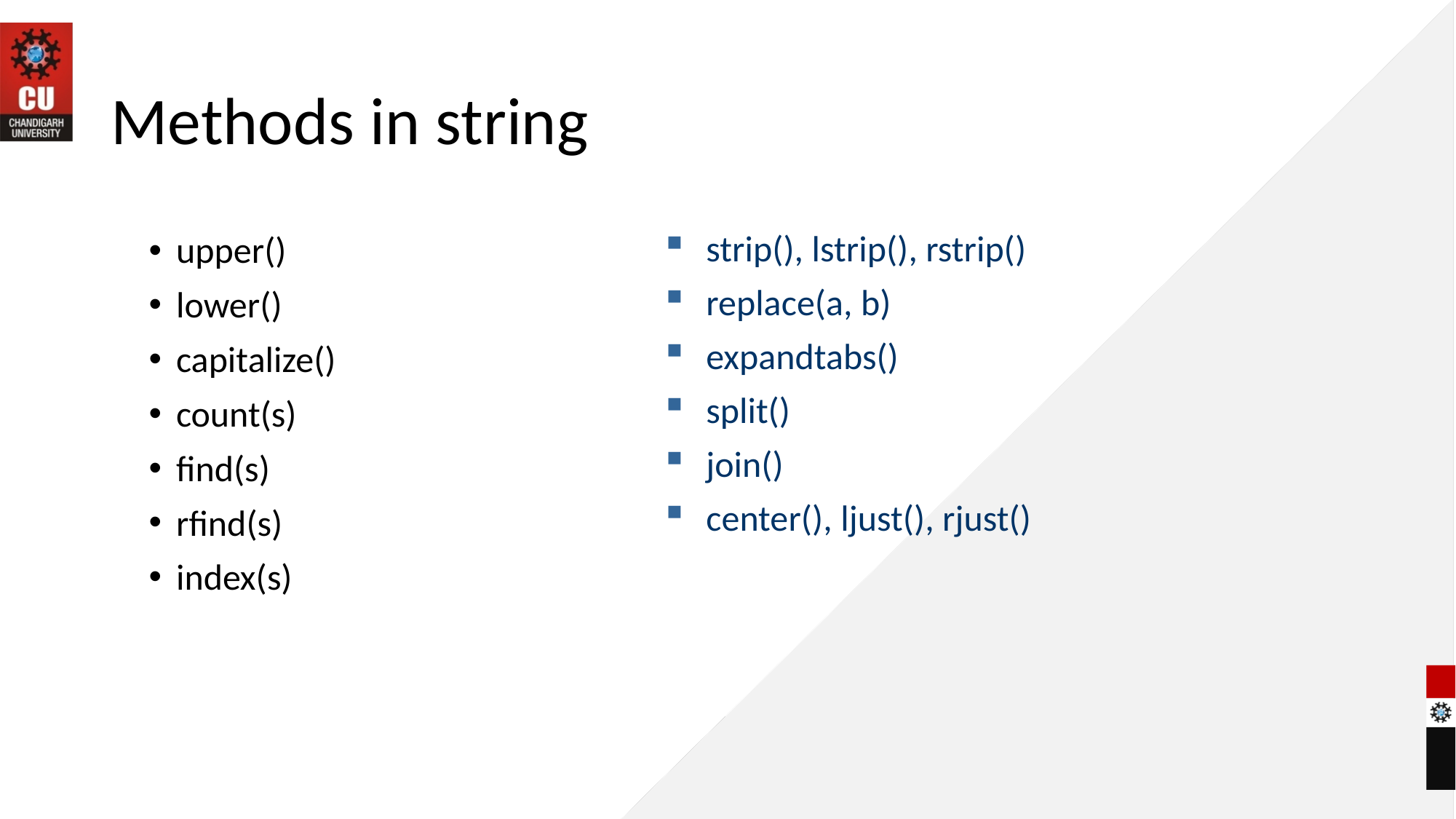

# Methods in string
strip(), lstrip(), rstrip()
replace(a, b)
expandtabs()
split()
join()
center(), ljust(), rjust()
upper()
lower()
capitalize()
count(s)
find(s)
rfind(s)
index(s)